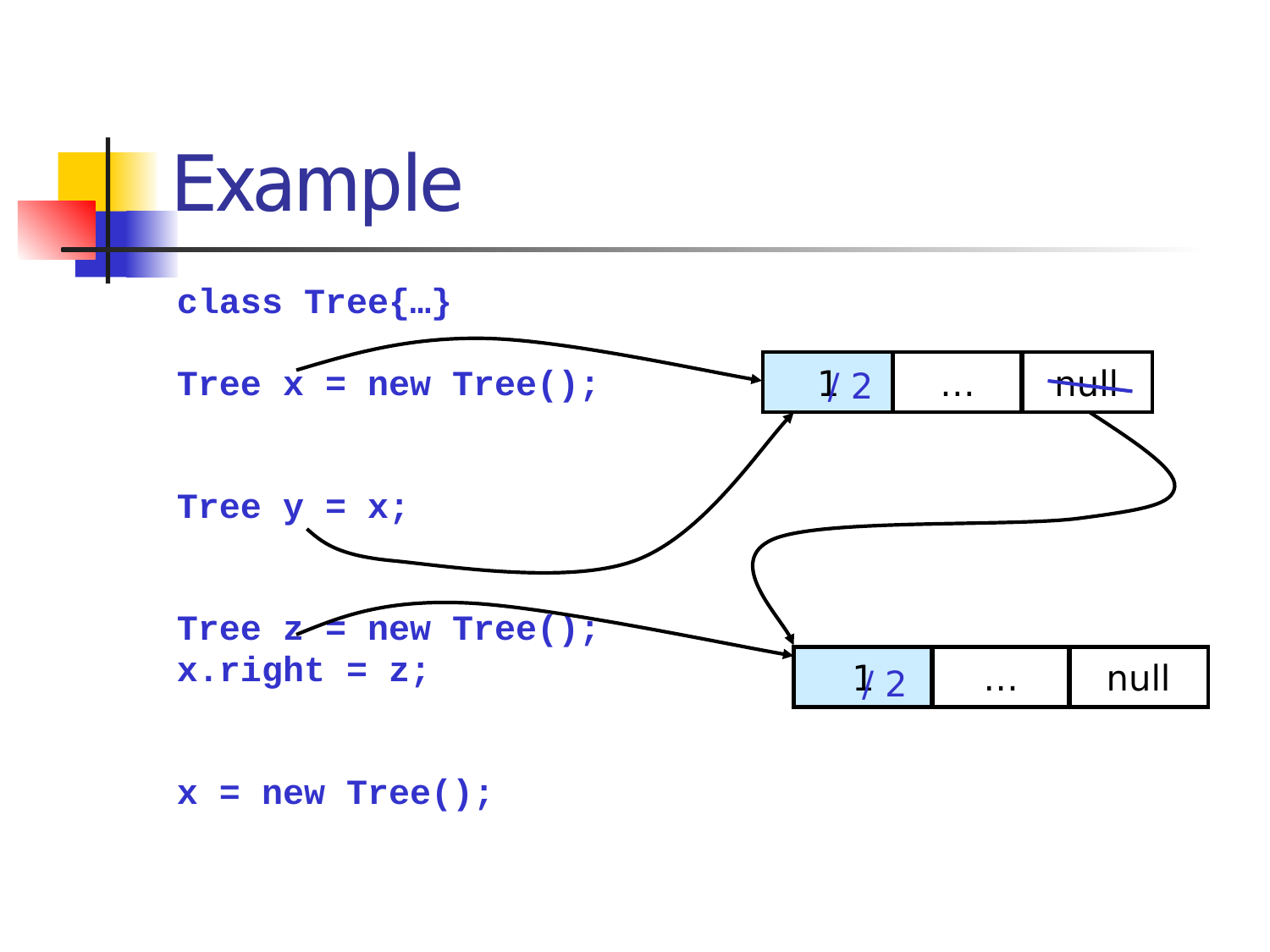

# Example
class Tree{…}

Tree x = new Tree();

Tree y = x;

Tree z = new Tree();
x.right = z;

x = new Tree();

1
…
null
/ 2

1
…
null
/ 2